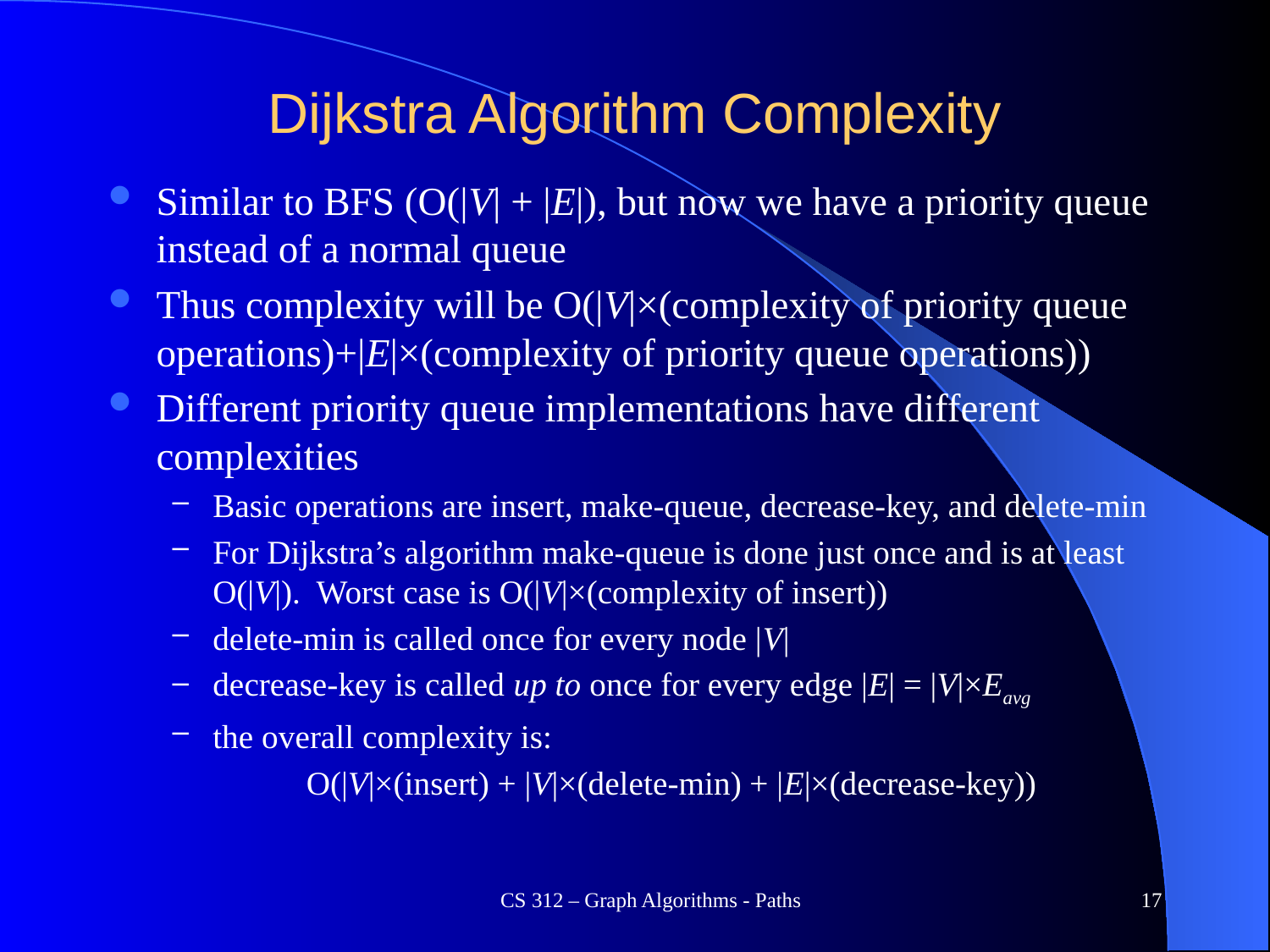

# Dijkstra Algorithm Complexity
Similar to BFS (O(|V| + |E|), but now we have a priority queue instead of a normal queue
Thus complexity will be O(|V|×(complexity of priority queue operations)+|E|×(complexity of priority queue operations))
Different priority queue implementations have different complexities
Basic operations are insert, make-queue, decrease-key, and delete-min
For Dijkstra’s algorithm make-queue is done just once and is at least O(|V|).  Worst case is O(|V|×(complexity of insert))
delete-min is called once for every node |V|
decrease-key is called up to once for every edge |E| = |V|×Eavg
the overall complexity is:
 O(|V|×(insert) + |V|×(delete-min) + |E|×(decrease-key))

CS 312 – Graph Algorithms - Paths
17